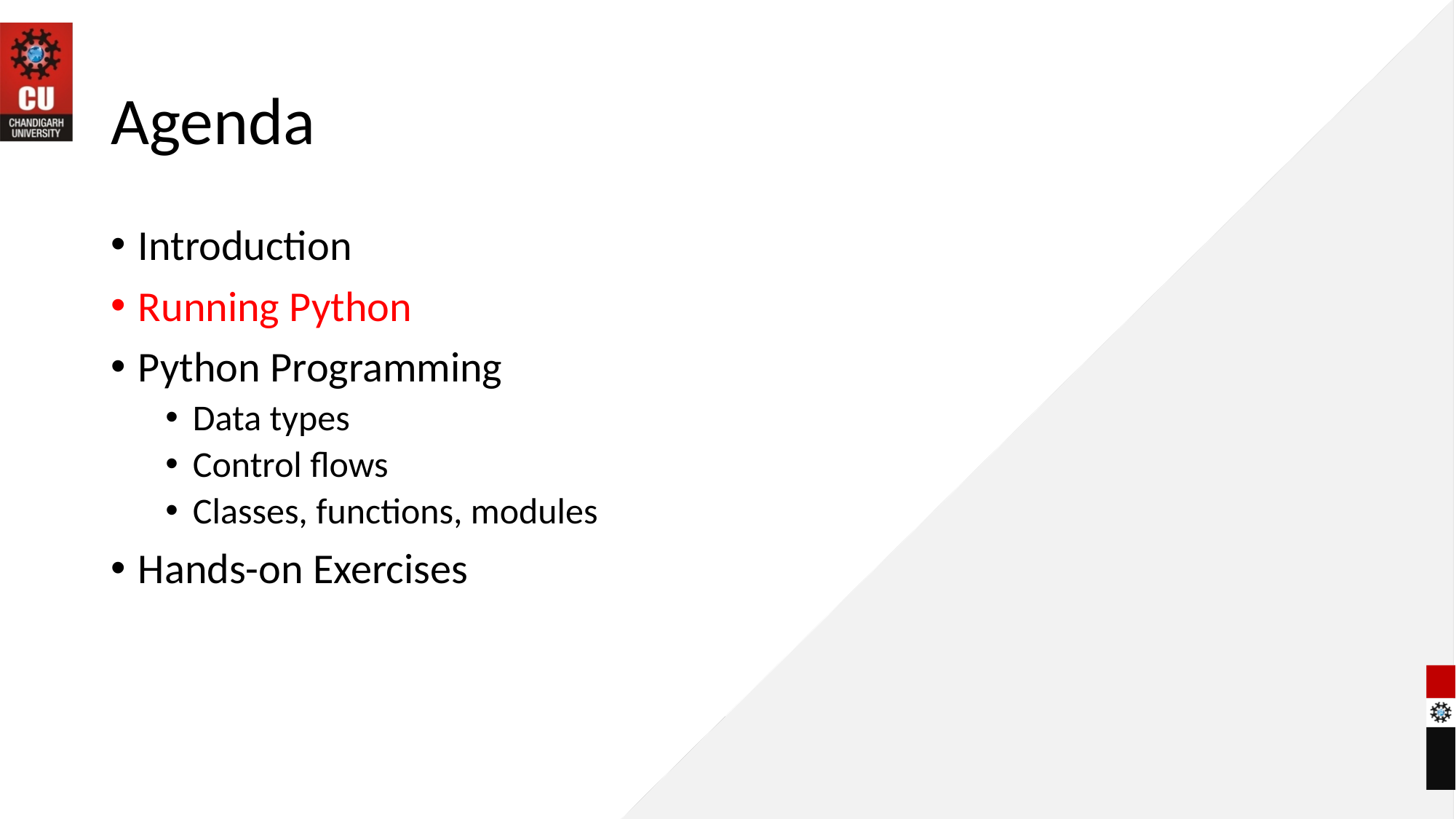

# Agenda
Introduction
Running Python
Python Programming
Data types
Control flows
Classes, functions, modules
Hands-on Exercises